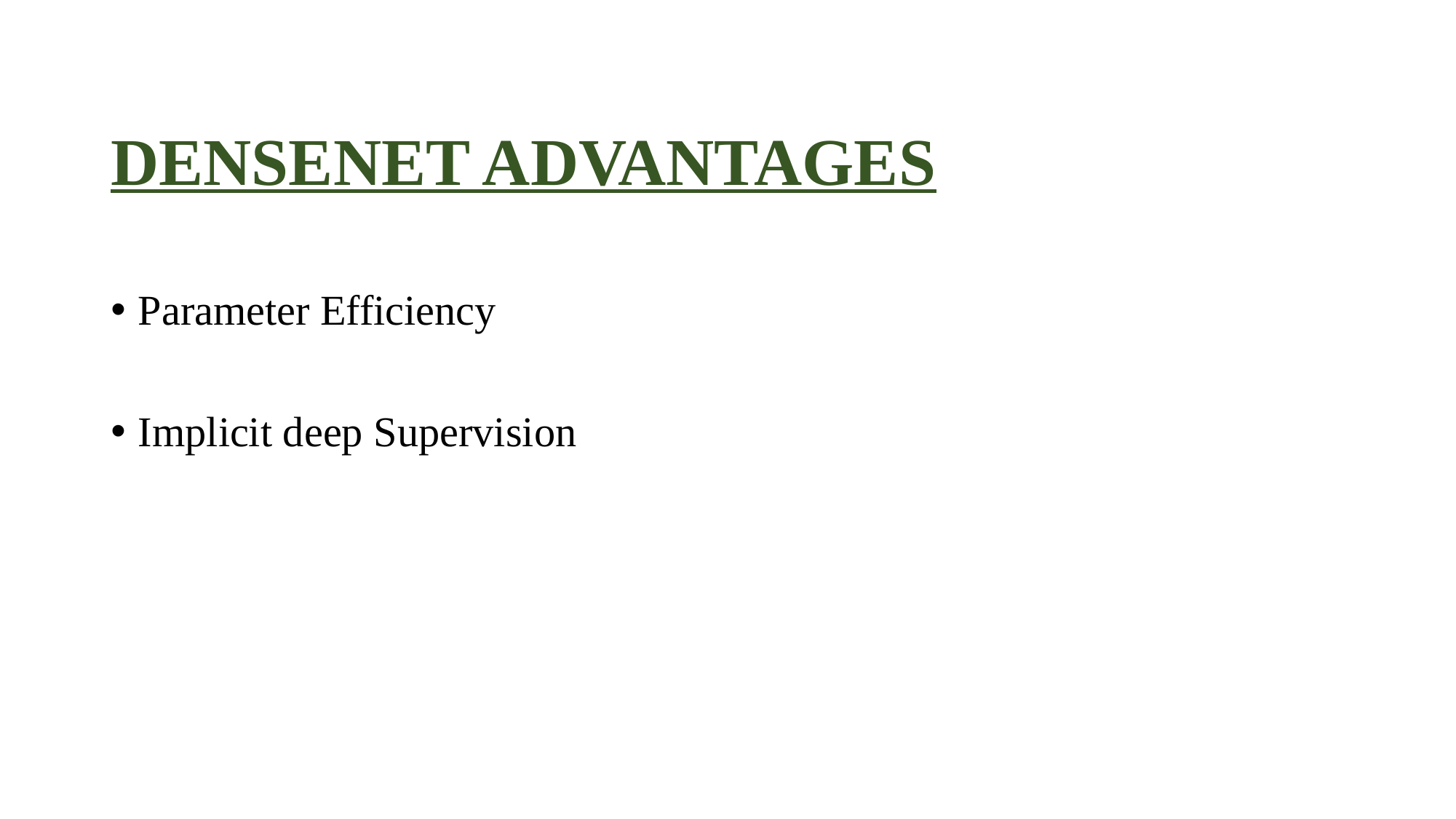

# DENSENET ADVANTAGES
Parameter Efficiency

Implicit deep Supervision